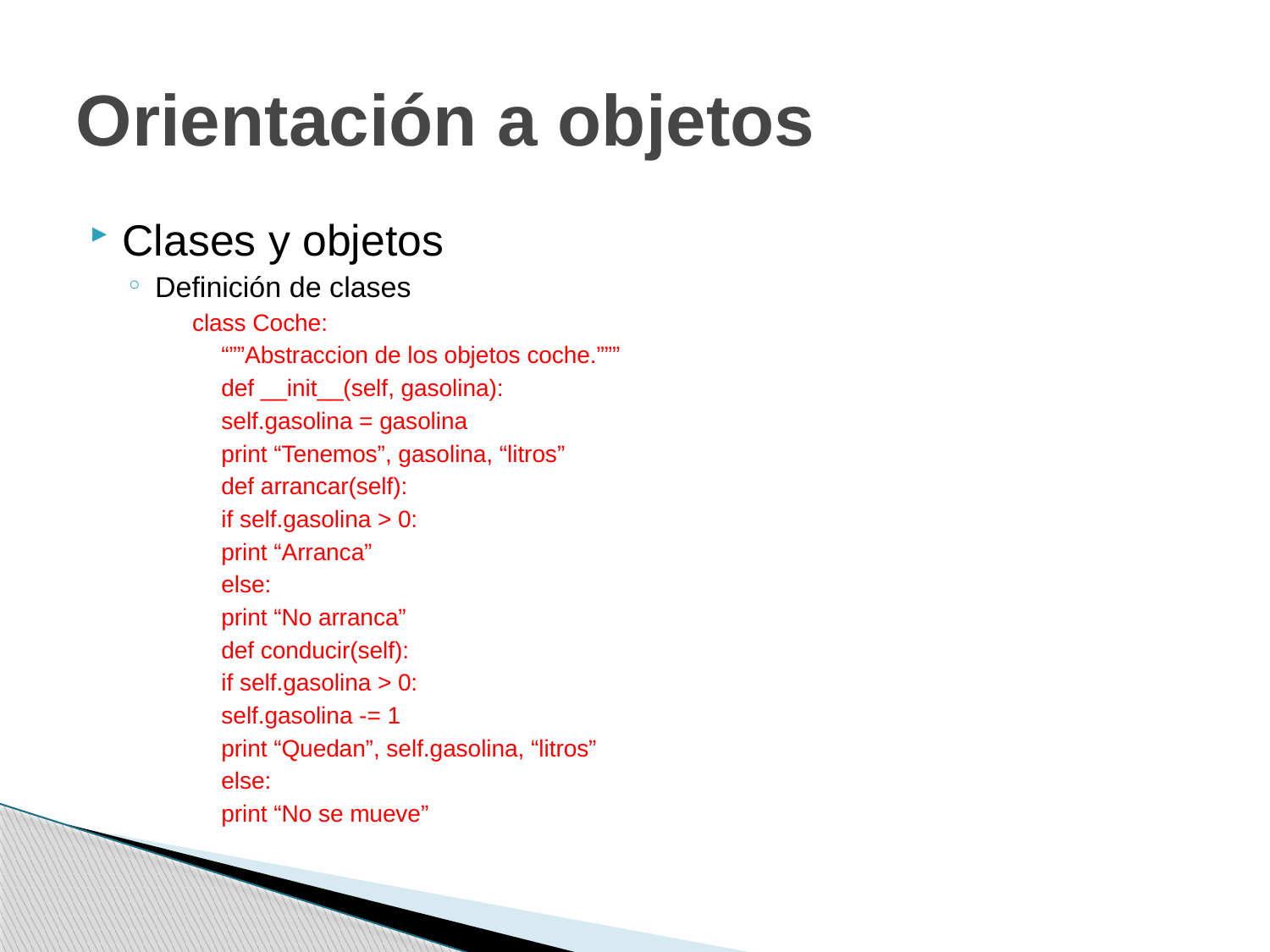

# Orientación a objetos
Clases y objetos
Definición de clases
class Coche:
	“””Abstraccion de los objetos coche.”””
	def __init__(self, gasolina):
		self.gasolina = gasolina
		print “Tenemos”, gasolina, “litros”
	def arrancar(self):
		if self.gasolina > 0:
			print “Arranca”
		else:
			print “No arranca”
	def conducir(self):
		if self.gasolina > 0:
			self.gasolina -= 1
			print “Quedan”, self.gasolina, “litros”
		else:
			print “No se mueve”